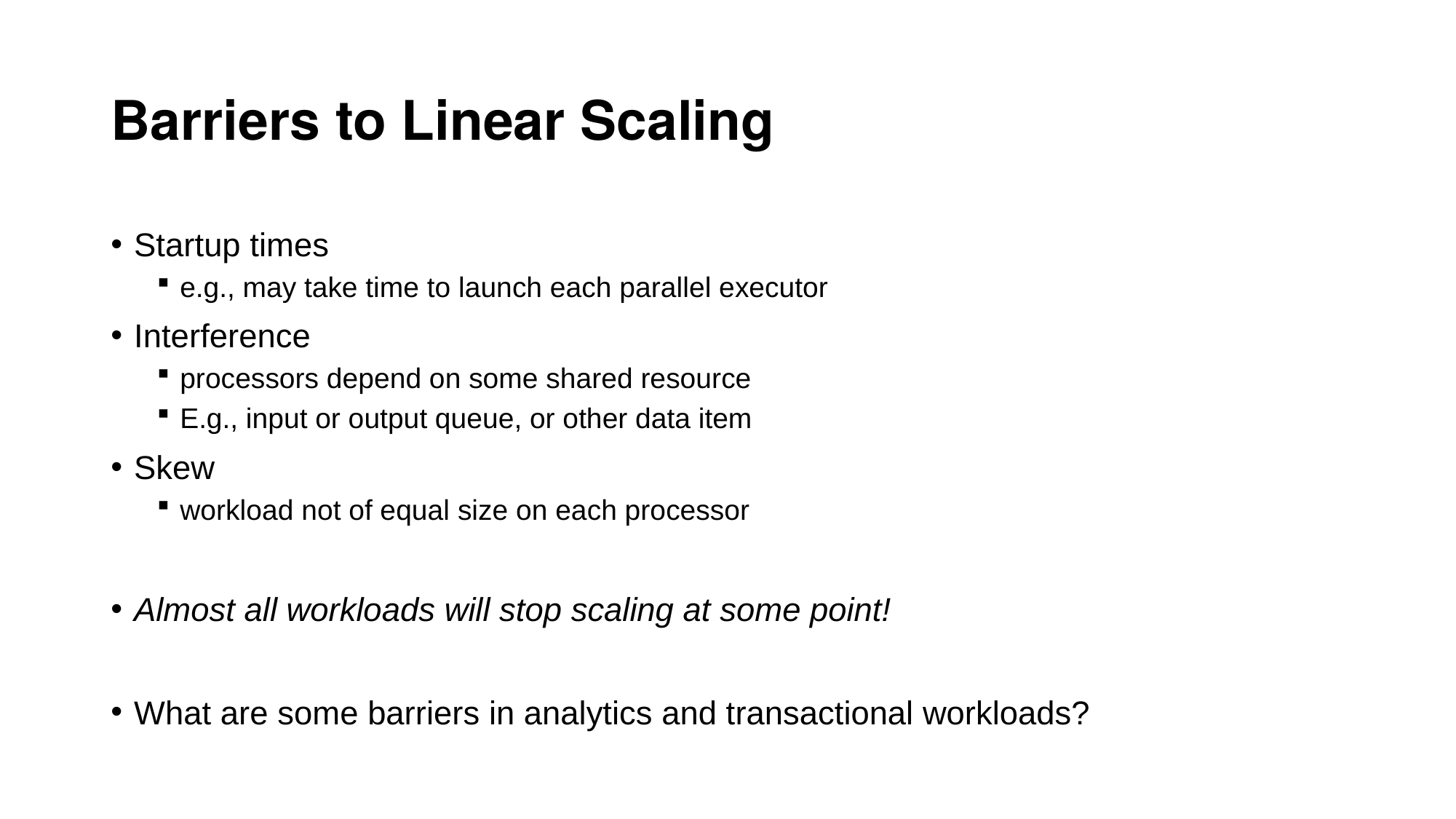

# Barriers to Linear Scaling
Startup times
e.g., may take time to launch each parallel executor
Interference
processors depend on some shared resource
E.g., input or output queue, or other data item
Skew
workload not of equal size on each processor

Almost all workloads will stop scaling at some point!

What are some barriers in analytics and transactional workloads?